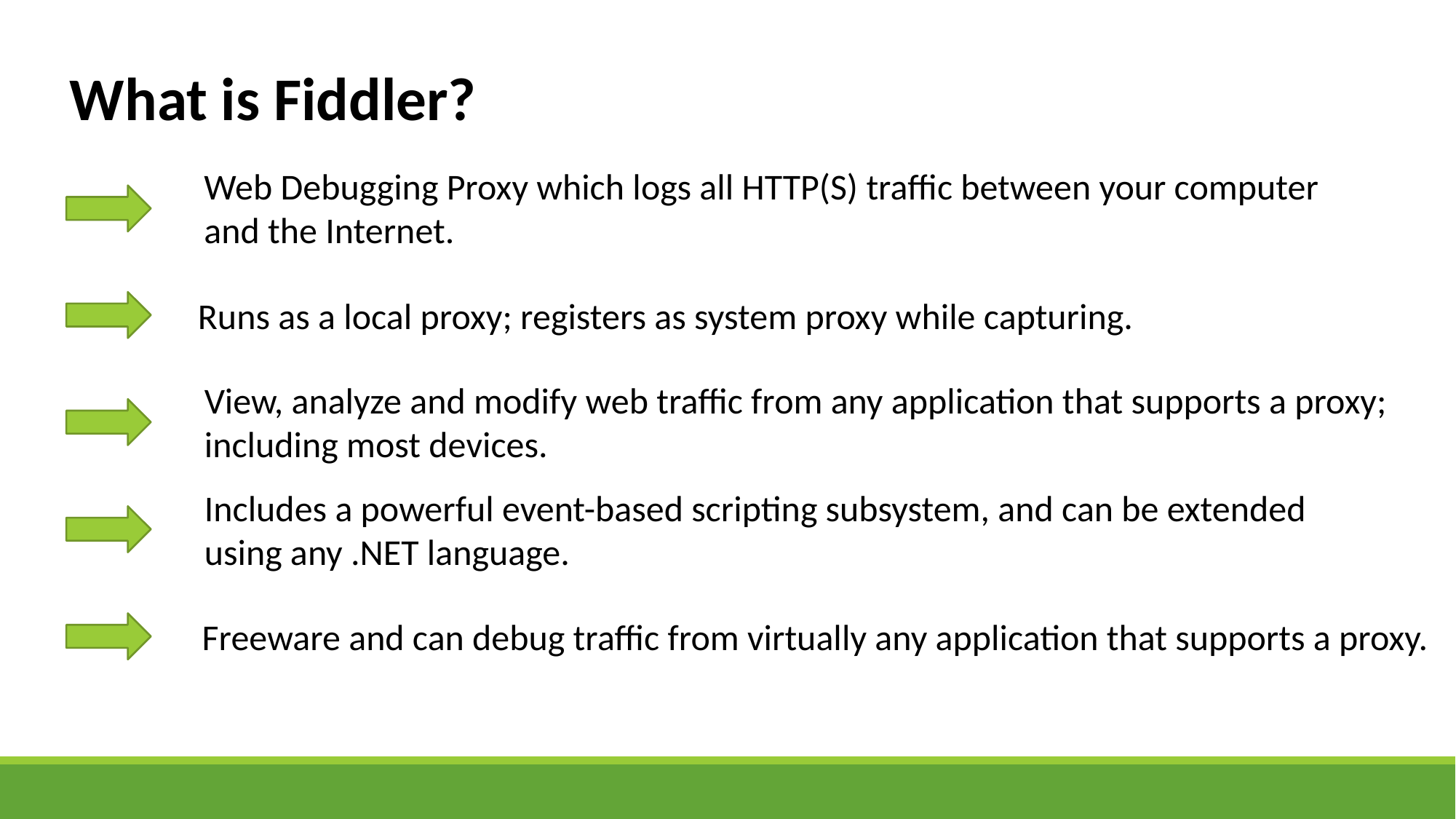

What is Fiddler?
Web Debugging Proxy which logs all HTTP(S) traffic between your computer
and the Internet.

Runs as a local proxy; registers as system proxy while capturing.

View, analyze and modify web traffic from any application that supports a proxy;
including most devices.

Includes a powerful event-based scripting subsystem, and can be extended
using any .NET language.

Freeware and can debug traffic from virtually any application that supports a proxy.